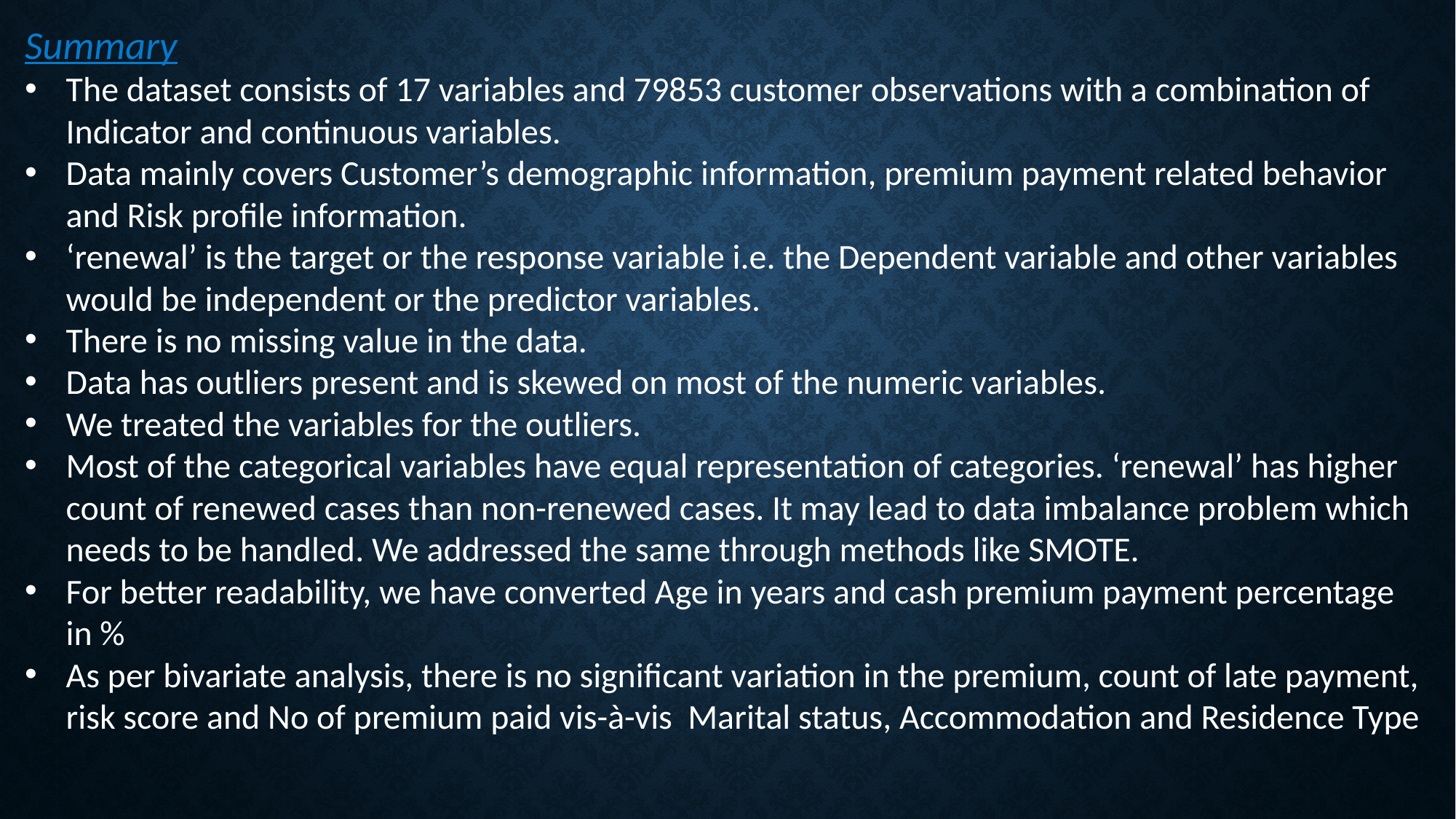

Summary
The dataset consists of 17 variables and 79853 customer observations with a combination of Indicator and continuous variables.
Data mainly covers Customer’s demographic information, premium payment related behavior and Risk profile information.
‘renewal’ is the target or the response variable i.e. the Dependent variable and other variables would be independent or the predictor variables.
There is no missing value in the data.
Data has outliers present and is skewed on most of the numeric variables.
We treated the variables for the outliers.
Most of the categorical variables have equal representation of categories. ‘renewal’ has higher count of renewed cases than non-renewed cases. It may lead to data imbalance problem which needs to be handled. We addressed the same through methods like SMOTE.
For better readability, we have converted Age in years and cash premium payment percentage in %
As per bivariate analysis, there is no significant variation in the premium, count of late payment, risk score and No of premium paid vis-à-vis  Marital status, Accommodation and Residence Type